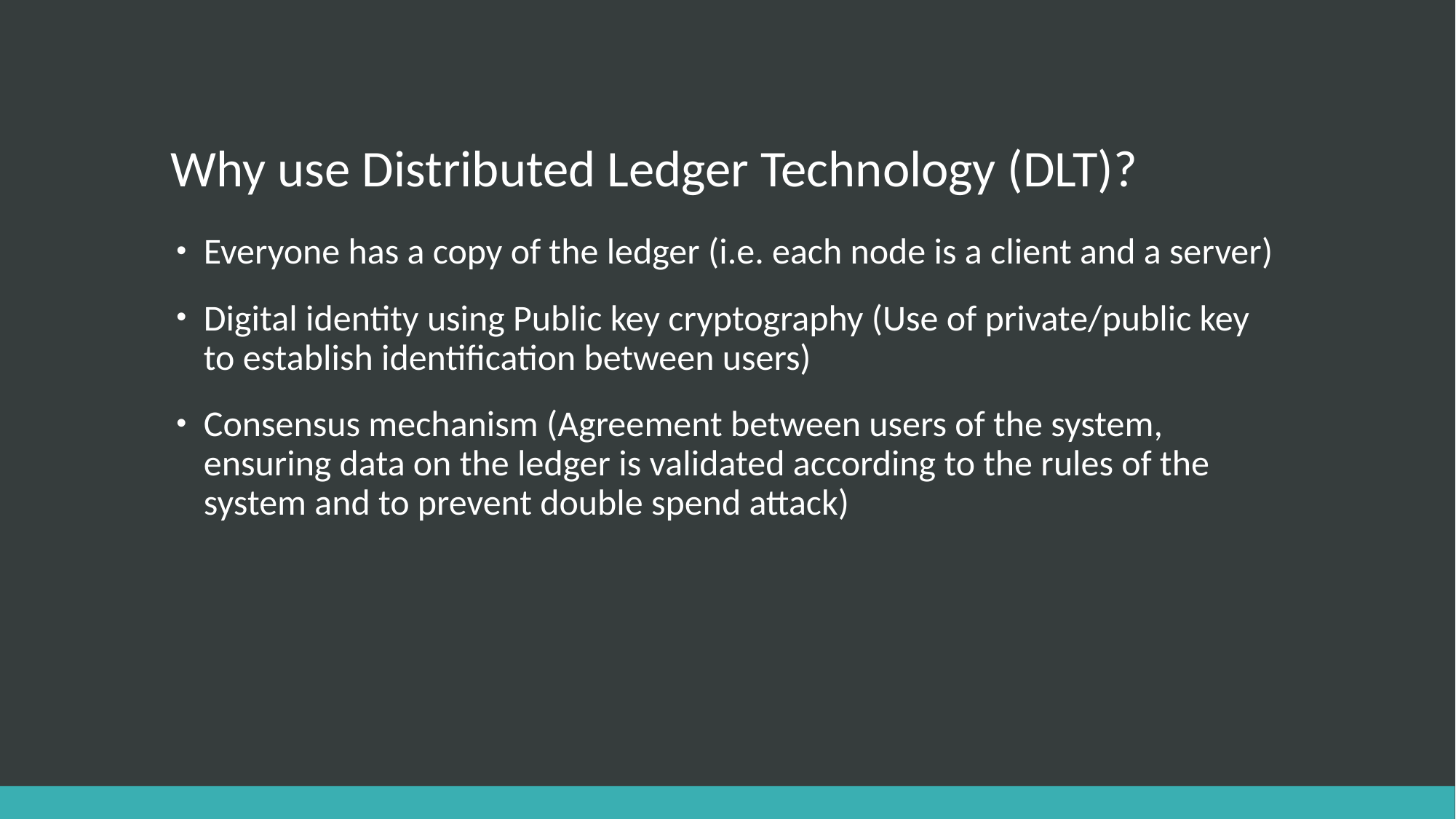

# Why use Distributed Ledger Technology (DLT)?
Everyone has a copy of the ledger (i.e. each node is a client and a server)
Digital identity using Public key cryptography (Use of private/public key to establish identification between users)
Consensus mechanism (Agreement between users of the system, ensuring data on the ledger is validated according to the rules of the system and to prevent double spend attack)